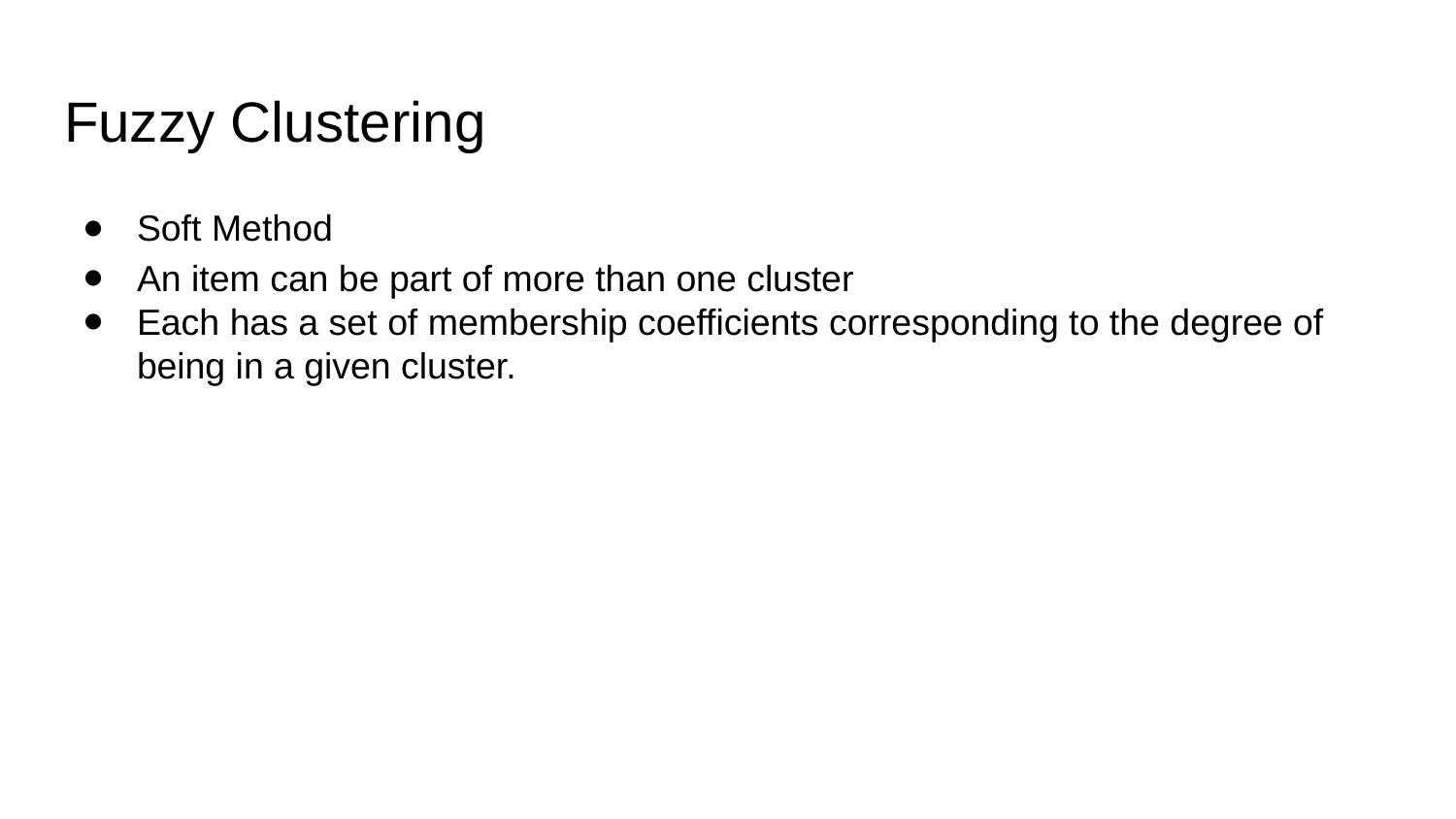

# Fuzzy Clustering
Soft Method
An item can be part of more than one cluster
Each has a set of membership coefficients corresponding to the degree of being in a given cluster.